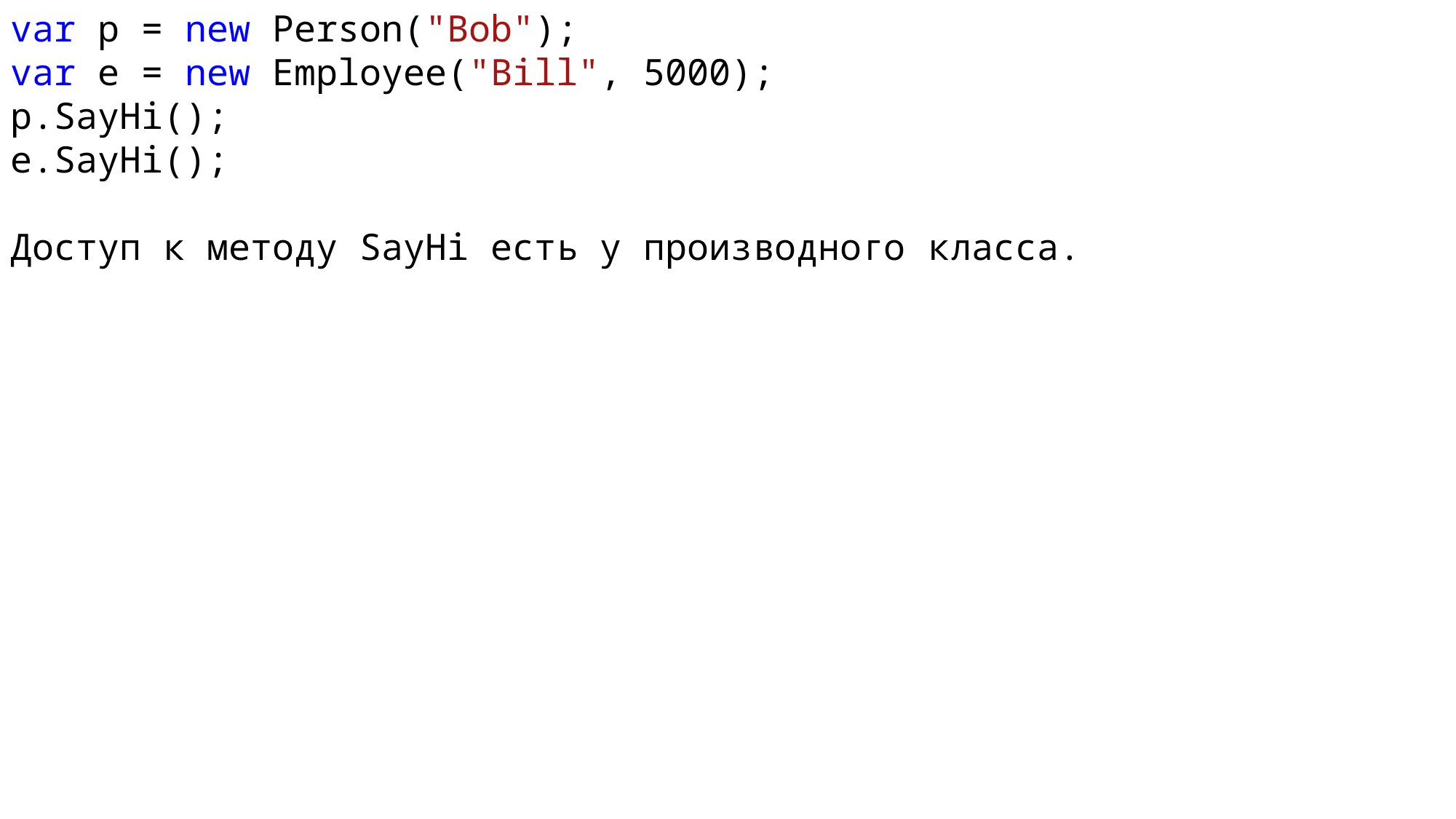

var p = new Person("Bob");
var e = new Employee("Bill", 5000);
p.SayHi();
e.SayHi();

Доступ к методу SayHi есть у производного класса.